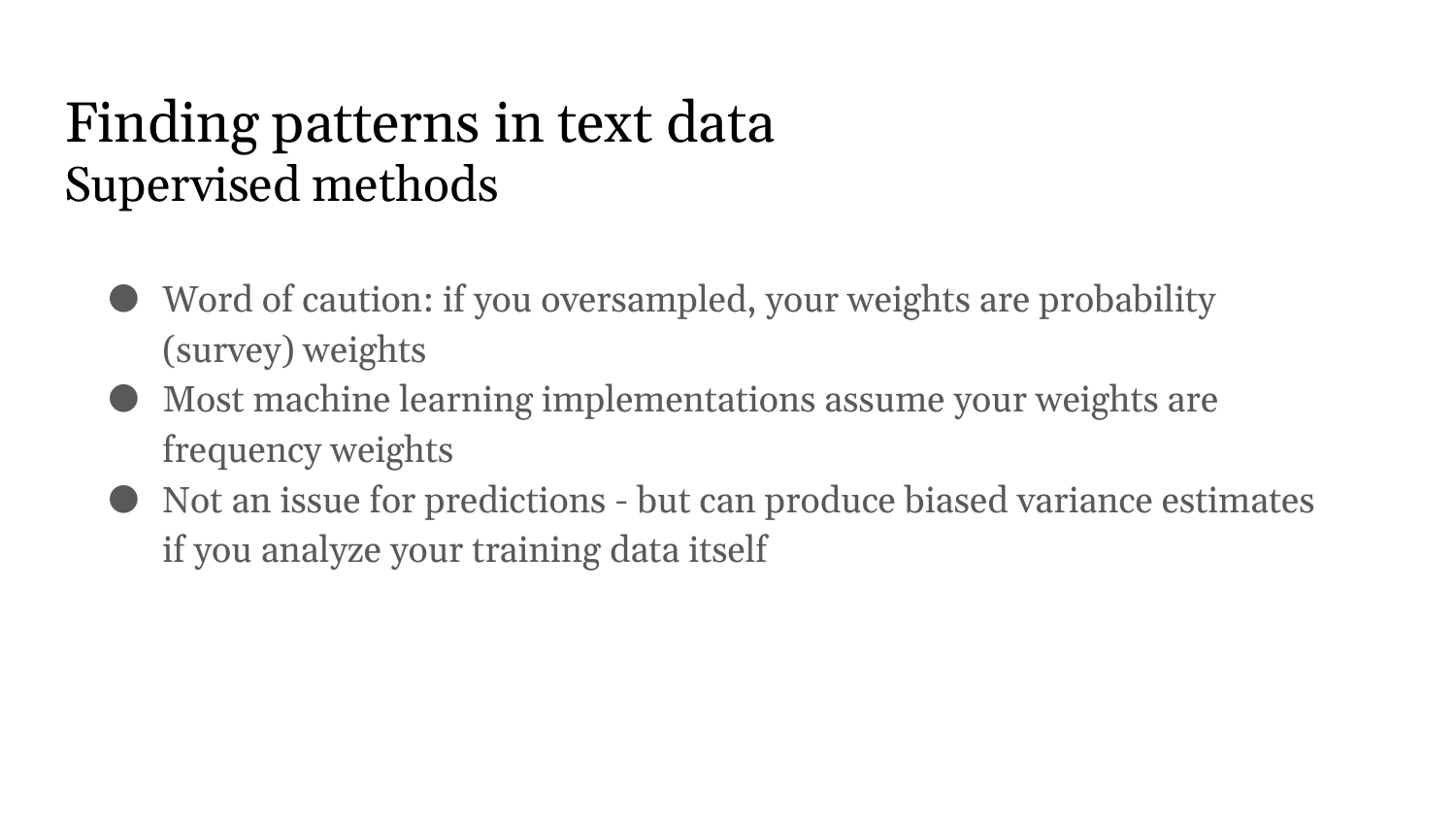

# Finding patterns in text data
Supervised methods
Word of caution: if you oversampled, your weights are probability (survey) weights
Most machine learning implementations assume your weights are frequency weights
Not an issue for predictions - but can produce biased variance estimates if you analyze your training data itself